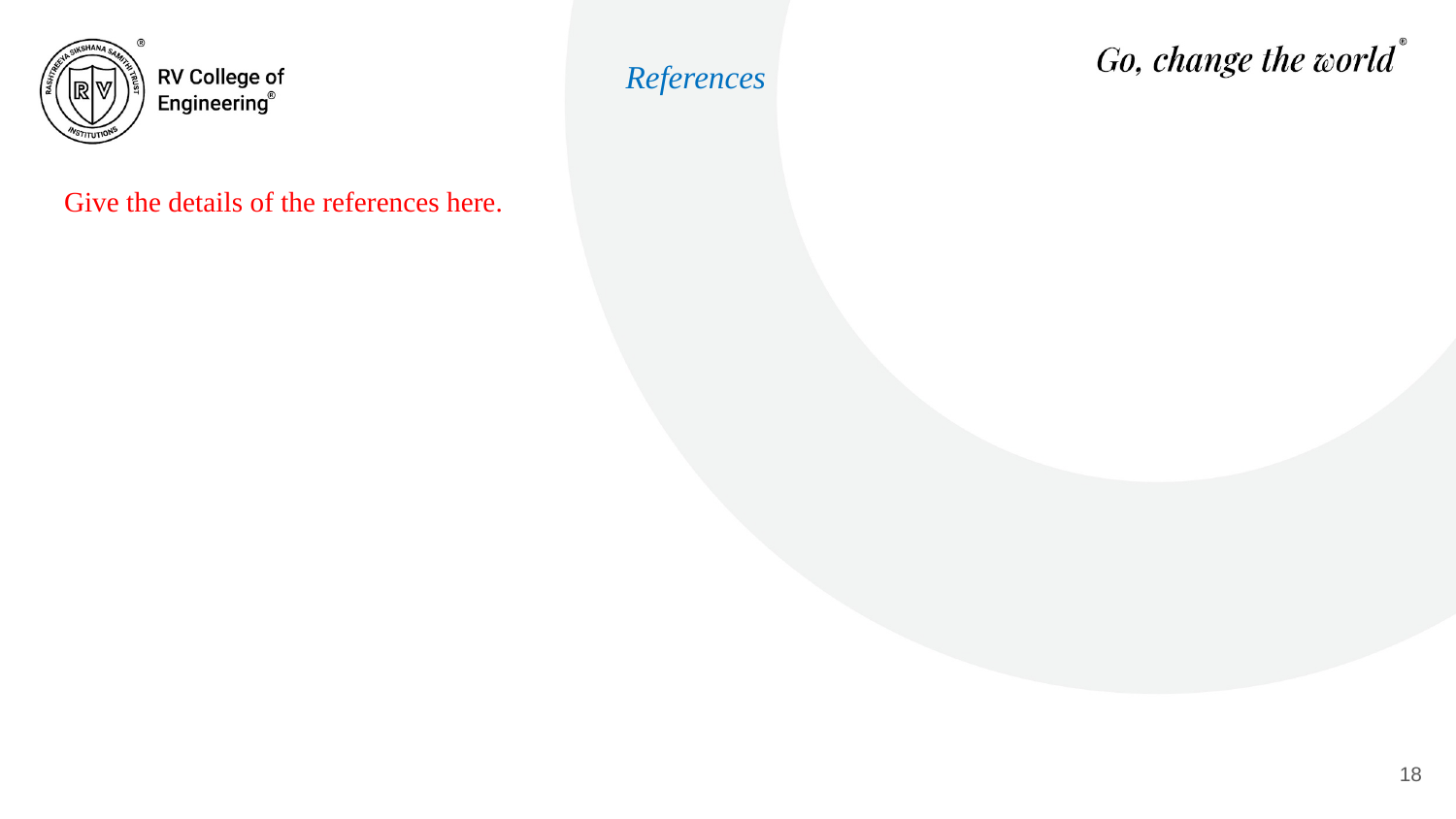

References
#
Give the details of the references here.

18